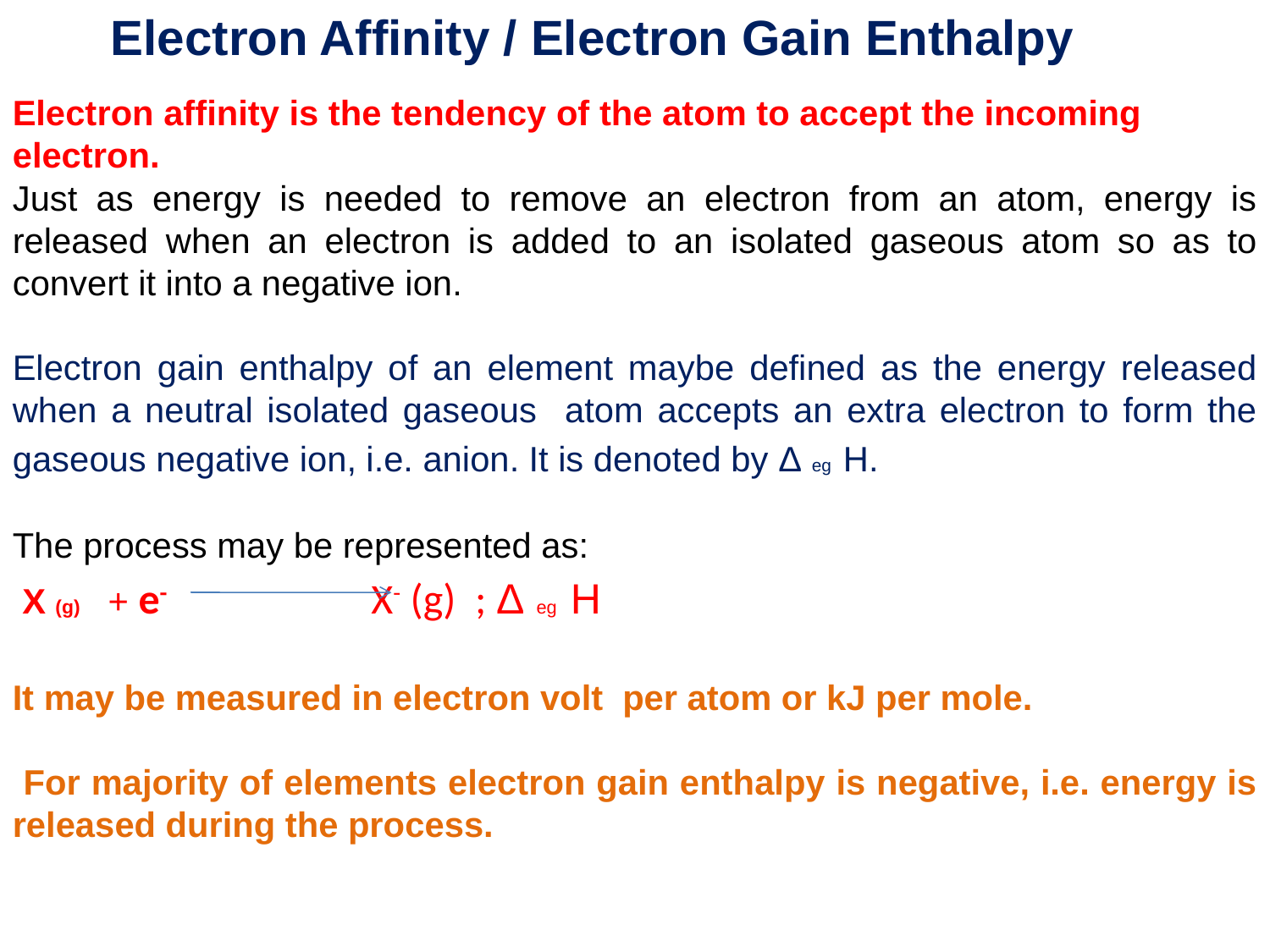

Electron Affinity / Electron Gain Enthalpy
Electron affinity is the tendency of the atom to accept the incoming electron.
Just as energy is needed to remove an electron from an atom, energy is released when an electron is added to an isolated gaseous atom so as to convert it into a negative ion.

Electron gain enthalpy of an element maybe defined as the energy released when a neutral isolated gaseous  atom accepts an extra electron to form the gaseous negative ion, i.e. anion. It is denoted by Δ eg H.

The process may be represented as:
 X (g)     + e-                                     X- (g)  ; Δ eg H

It may be measured in electron volt  per atom or kJ per mole.

 For majority of elements electron gain enthalpy is negative, i.e. energy is released during the process.